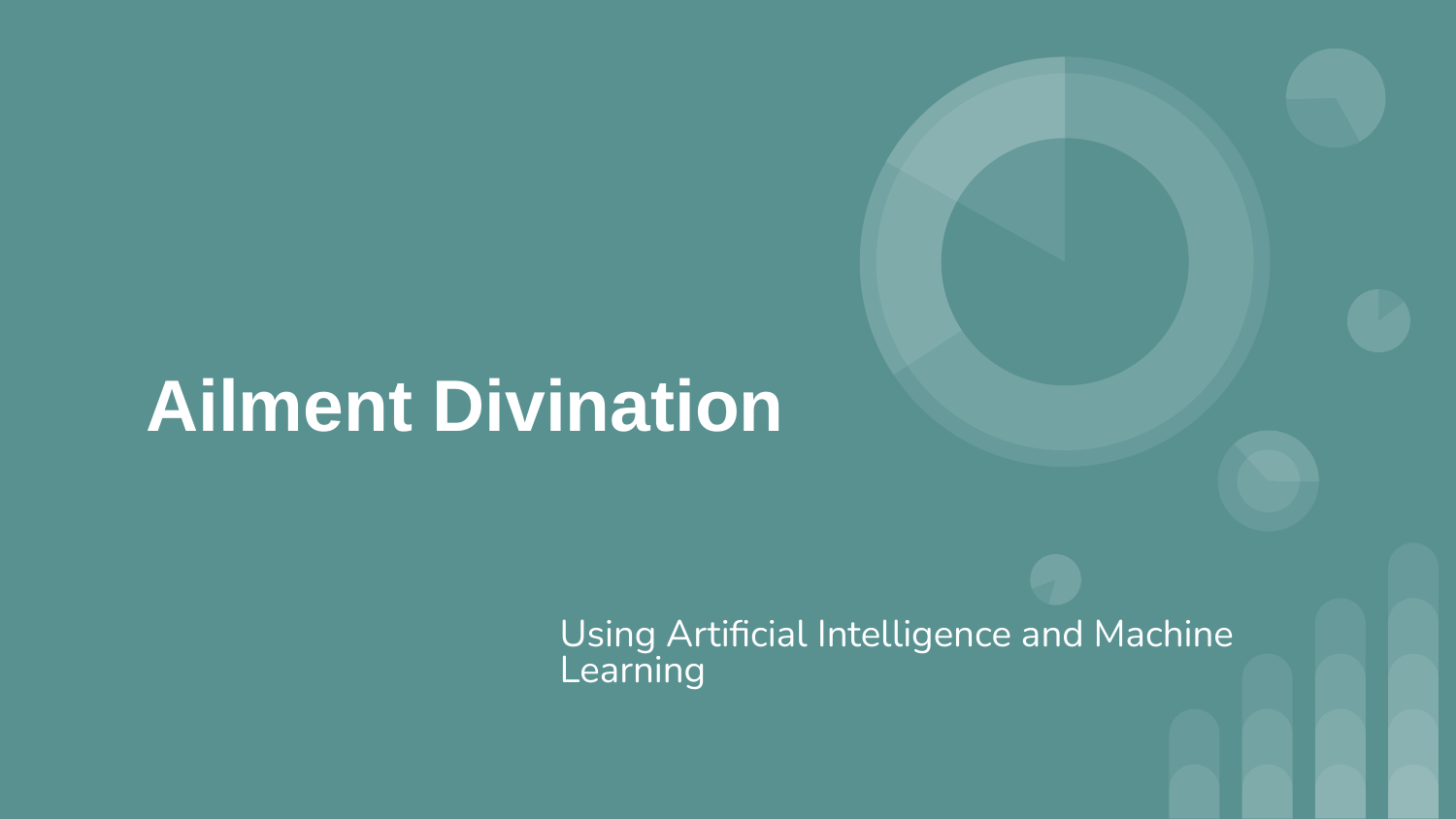

# Ailment Divination
Using Artificial Intelligence and Machine Learning